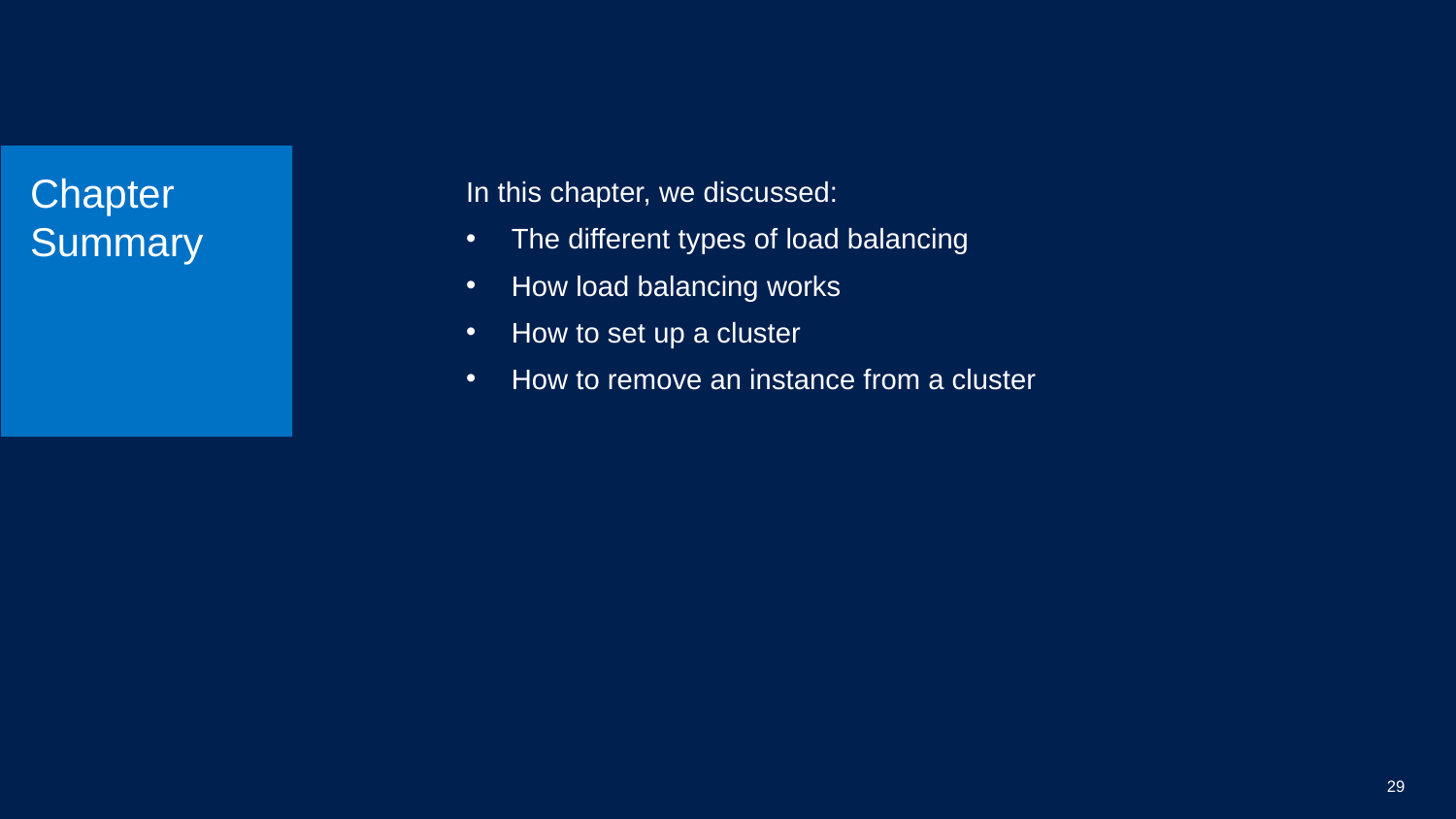

# Chapter Summary
In this chapter, we discussed:
The different types of load balancing
How load balancing works
How to set up a cluster
How to remove an instance from a cluster
29